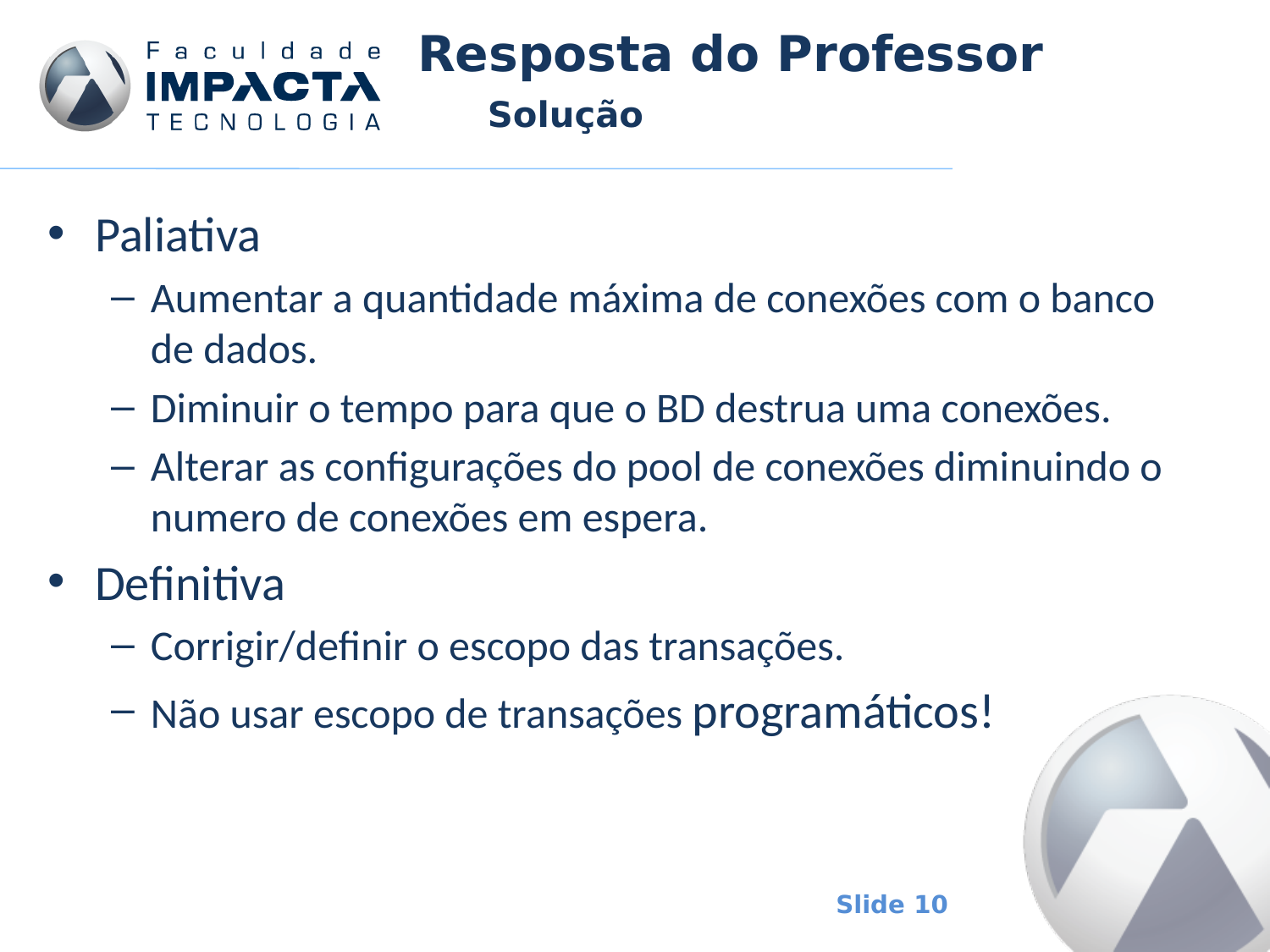

# Resposta do Professor
Solução
Paliativa
Aumentar a quantidade máxima de conexões com o banco de dados.
Diminuir o tempo para que o BD destrua uma conexões.
Alterar as configurações do pool de conexões diminuindo o numero de conexões em espera.
Definitiva
Corrigir/definir o escopo das transações.
Não usar escopo de transações programáticos!